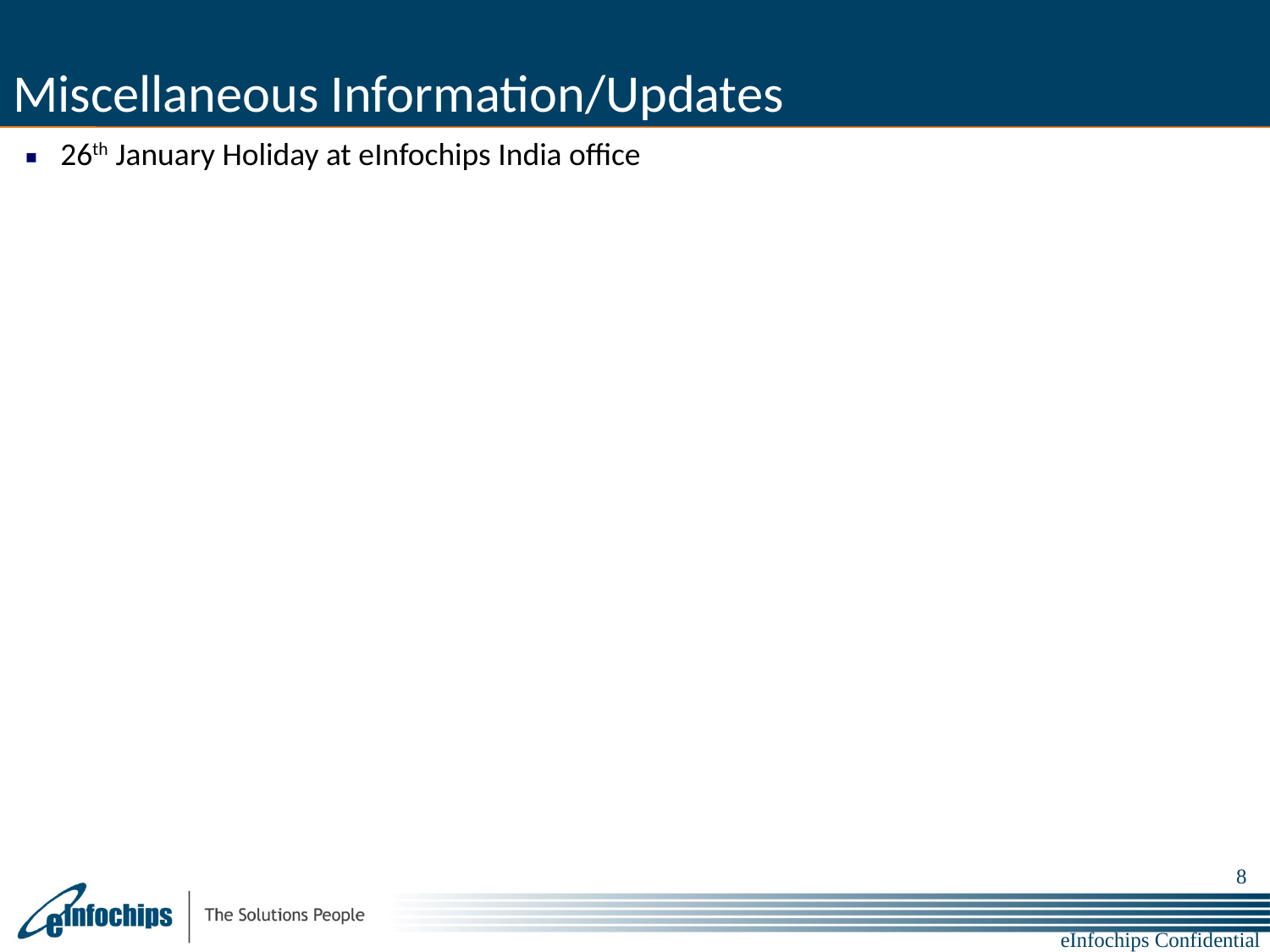

# Miscellaneous Information/Updates
26th January Holiday at eInfochips India office